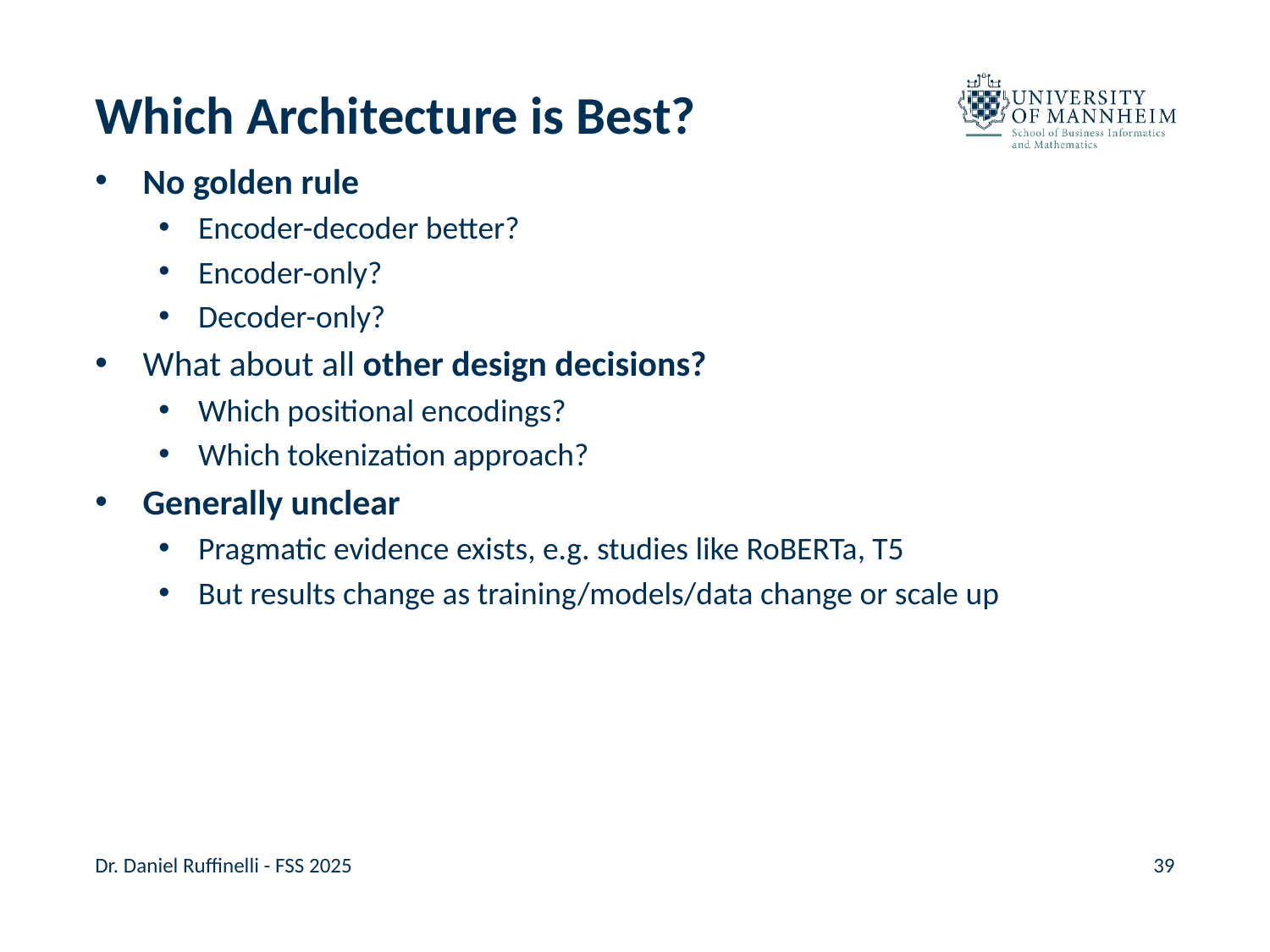

# Which Architecture is Best?
No golden rule
Encoder-decoder better?
Encoder-only?
Decoder-only?
What about all other design decisions?
Which positional encodings?
Which tokenization approach?
Generally unclear
Pragmatic evidence exists, e.g. studies like RoBERTa, T5
But results change as training/models/data change or scale up
Dr. Daniel Ruffinelli - FSS 2025
39